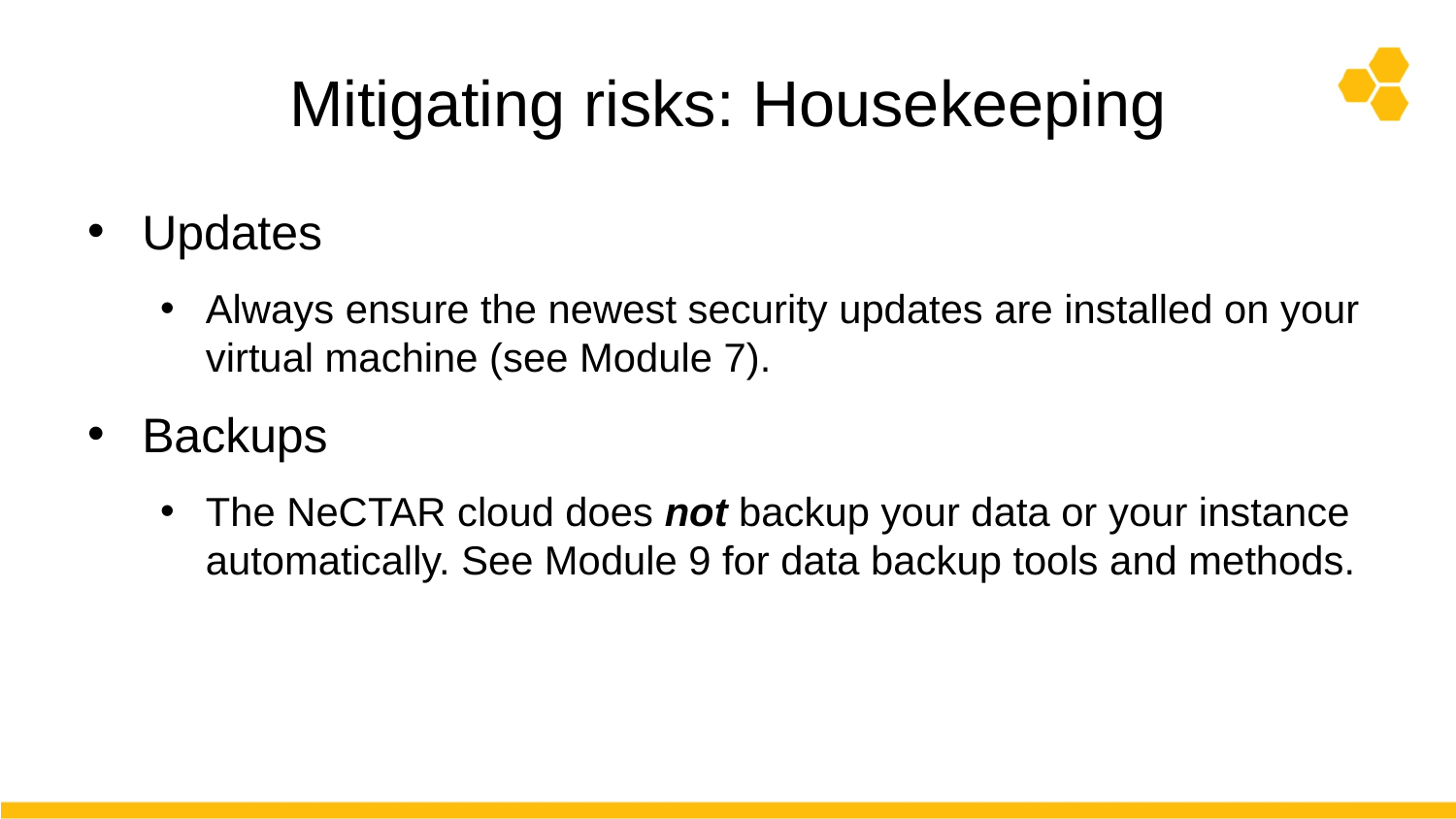

# Mitigating risks: Housekeeping
Updates
Always ensure the newest security updates are installed on your virtual machine (see Module 7).
Backups
The NeCTAR cloud does not backup your data or your instance automatically. See Module 9 for data backup tools and methods.